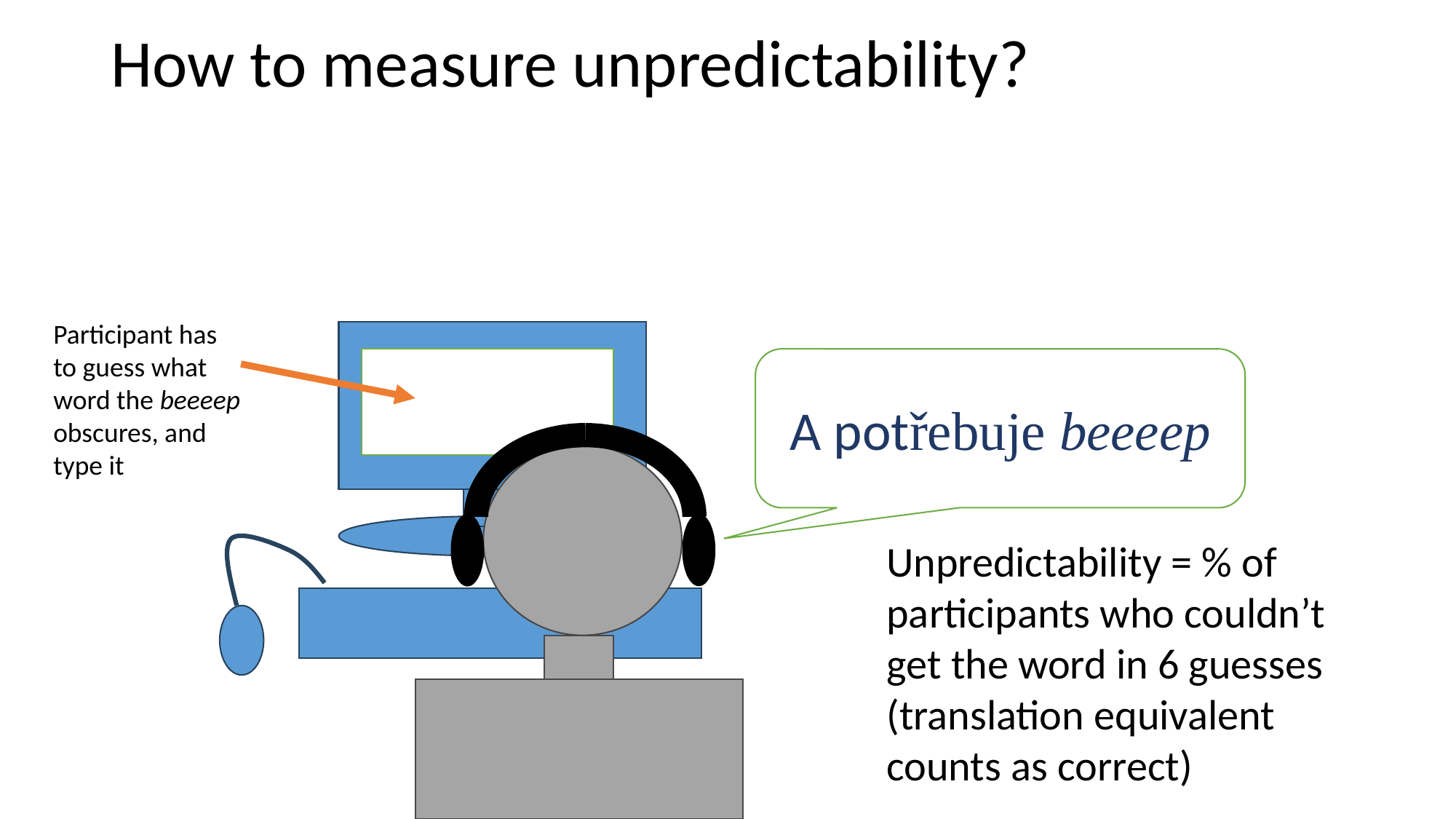

# How to measure unpredictability?

Participant has to guess what word the beeeep obscures, and type it

A potřebuje beeeep

Unpredictability = % of participants who couldn’t get the word in 6 guesses (translation equivalent counts as correct)